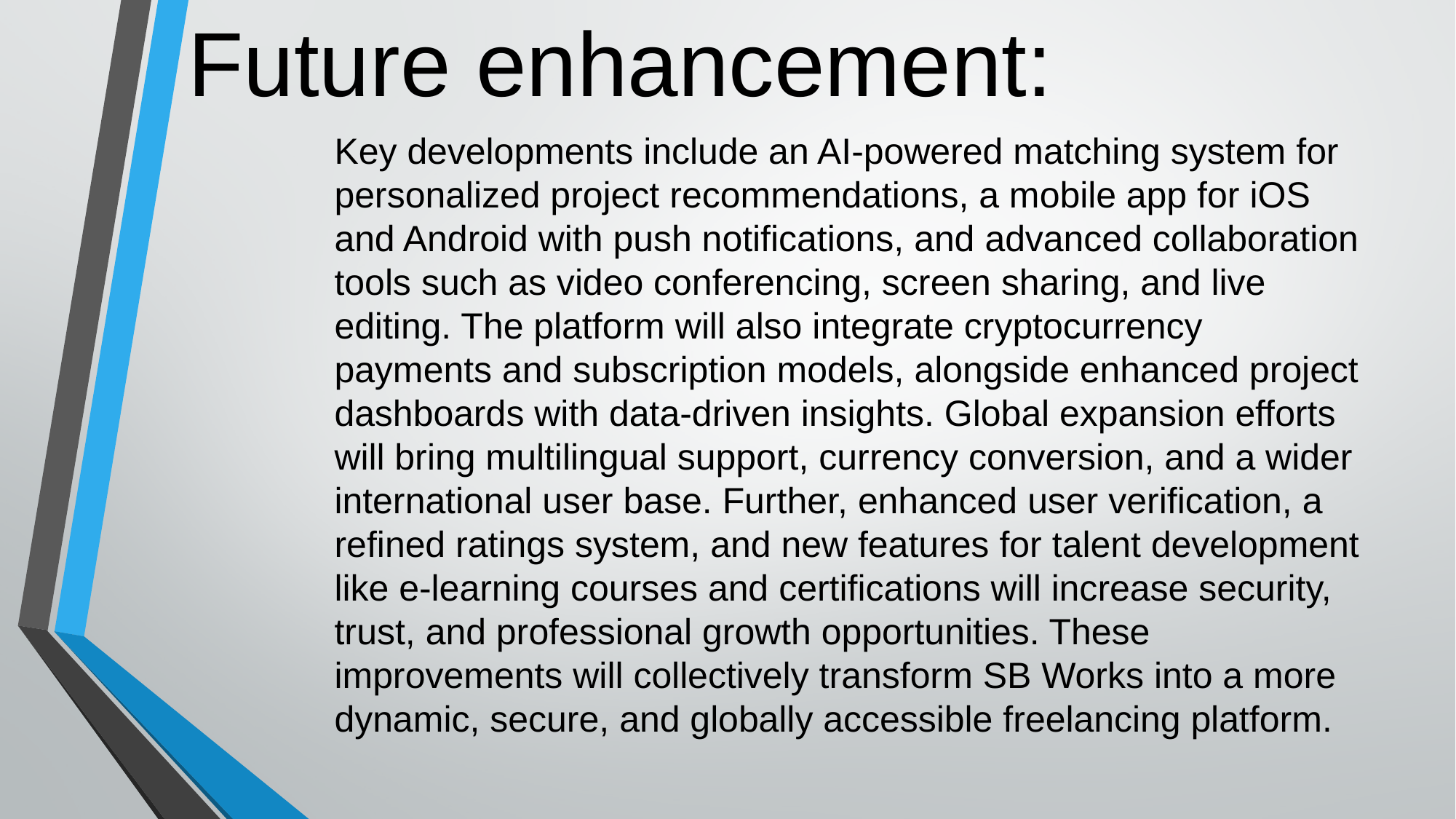

# Future enhancement:
Key developments include an AI-powered matching system for personalized project recommendations, a mobile app for iOS and Android with push notifications, and advanced collaboration tools such as video conferencing, screen sharing, and live editing. The platform will also integrate cryptocurrency payments and subscription models, alongside enhanced project dashboards with data-driven insights. Global expansion efforts will bring multilingual support, currency conversion, and a wider international user base. Further, enhanced user verification, a refined ratings system, and new features for talent development like e-learning courses and certifications will increase security, trust, and professional growth opportunities. These improvements will collectively transform SB Works into a more dynamic, secure, and globally accessible freelancing platform.